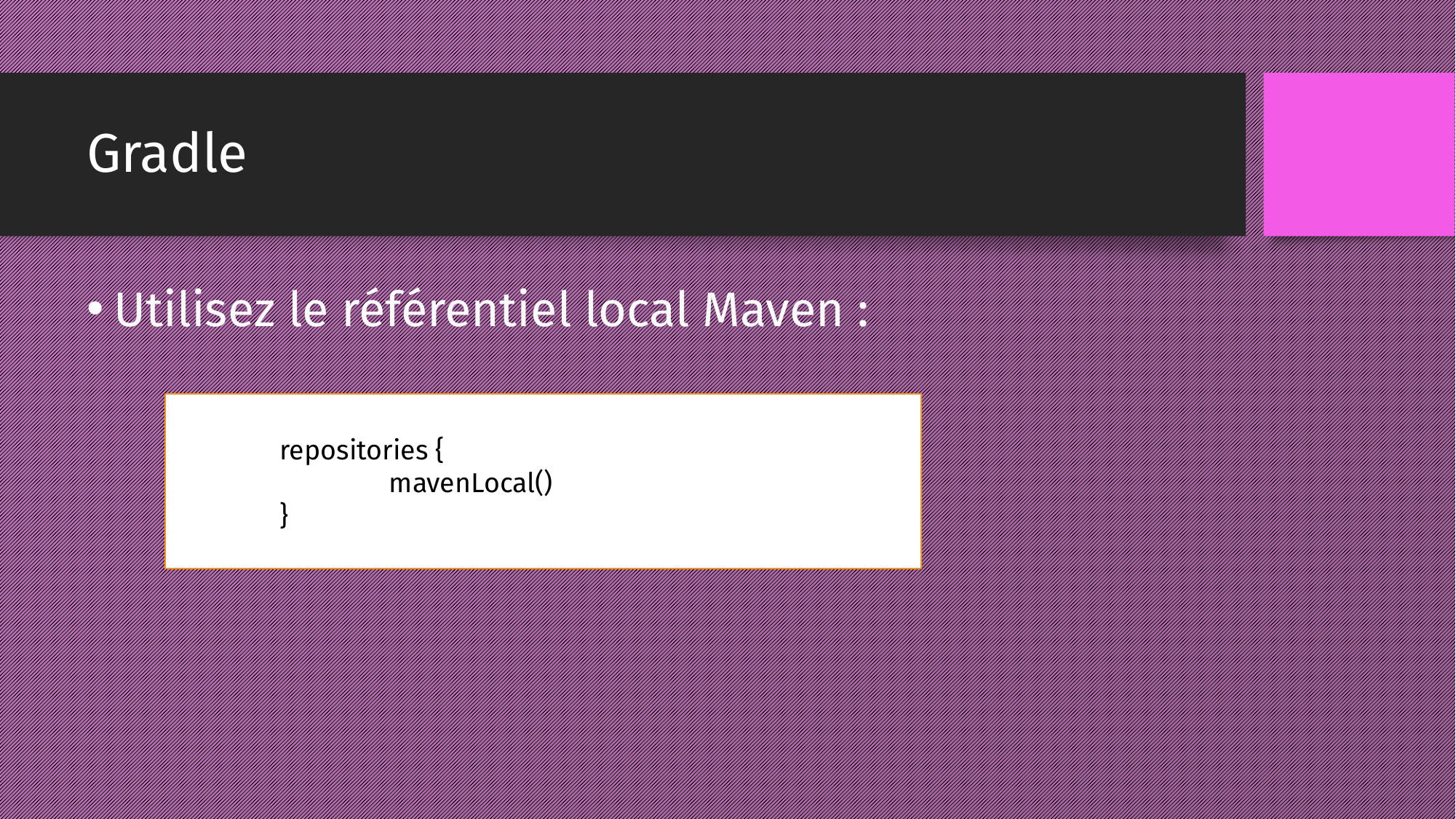

# Gradle
Utilisez le référentiel local Maven :

	repositories {
		mavenLocal()
	}